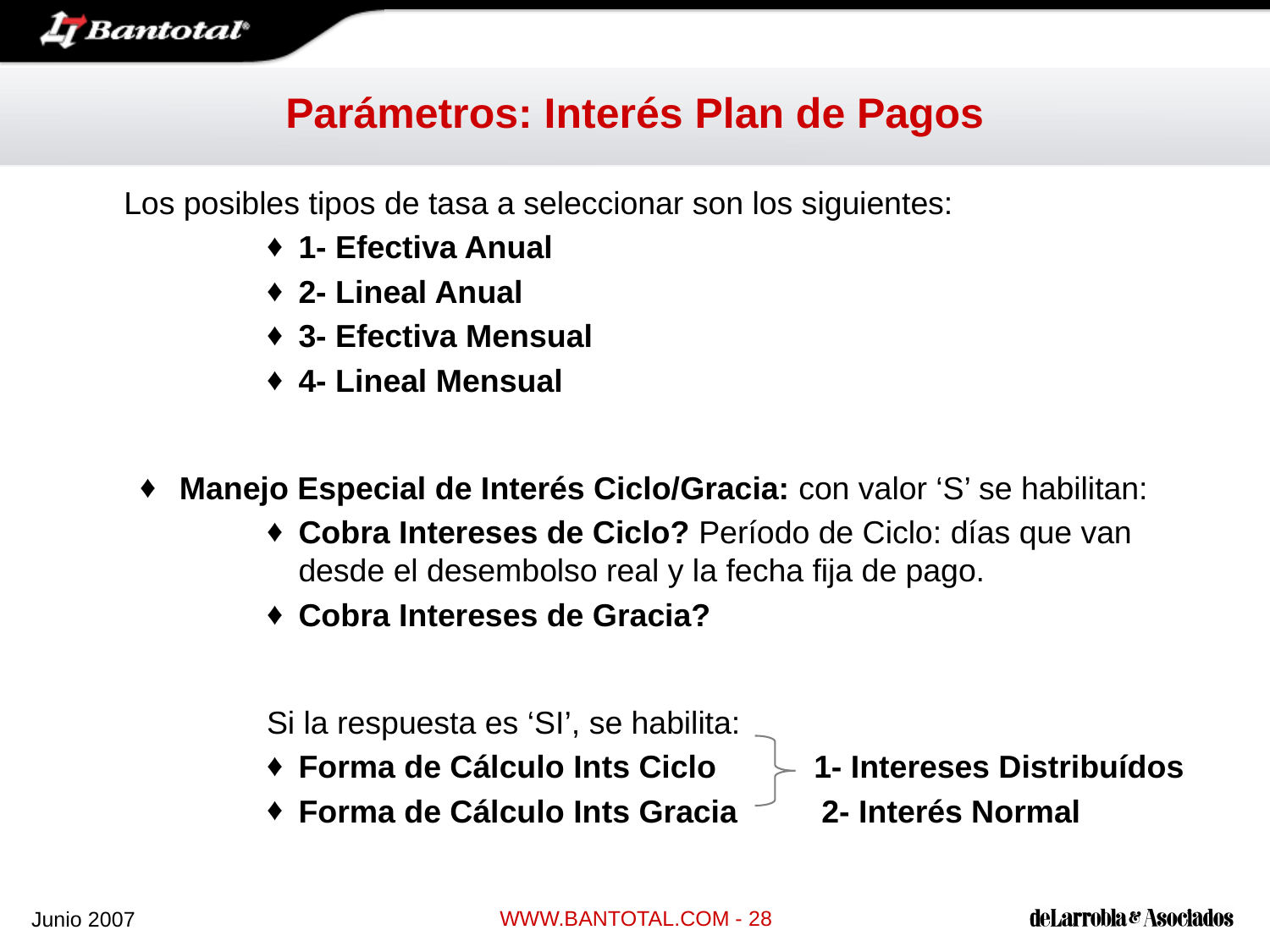

# Parámetros: Interés Plan de Pagos
	Los posibles tipos de tasa a seleccionar son los siguientes:
1- Efectiva Anual
2- Lineal Anual
3- Efectiva Mensual
4- Lineal Mensual

Manejo Especial de Interés Ciclo/Gracia: con valor ‘S’ se habilitan:
Cobra Intereses de Ciclo? Período de Ciclo: días que van desde el desembolso real y la fecha fija de pago.
Cobra Intereses de Gracia?

Si la respuesta es ‘SI’, se habilita:
Forma de Cálculo Ints Ciclo           1- Intereses Distribuídos
Forma de Cálculo Ints Gracia            2- Interés Normal

WWW.BANTOTAL.COM - 28
Junio 2007